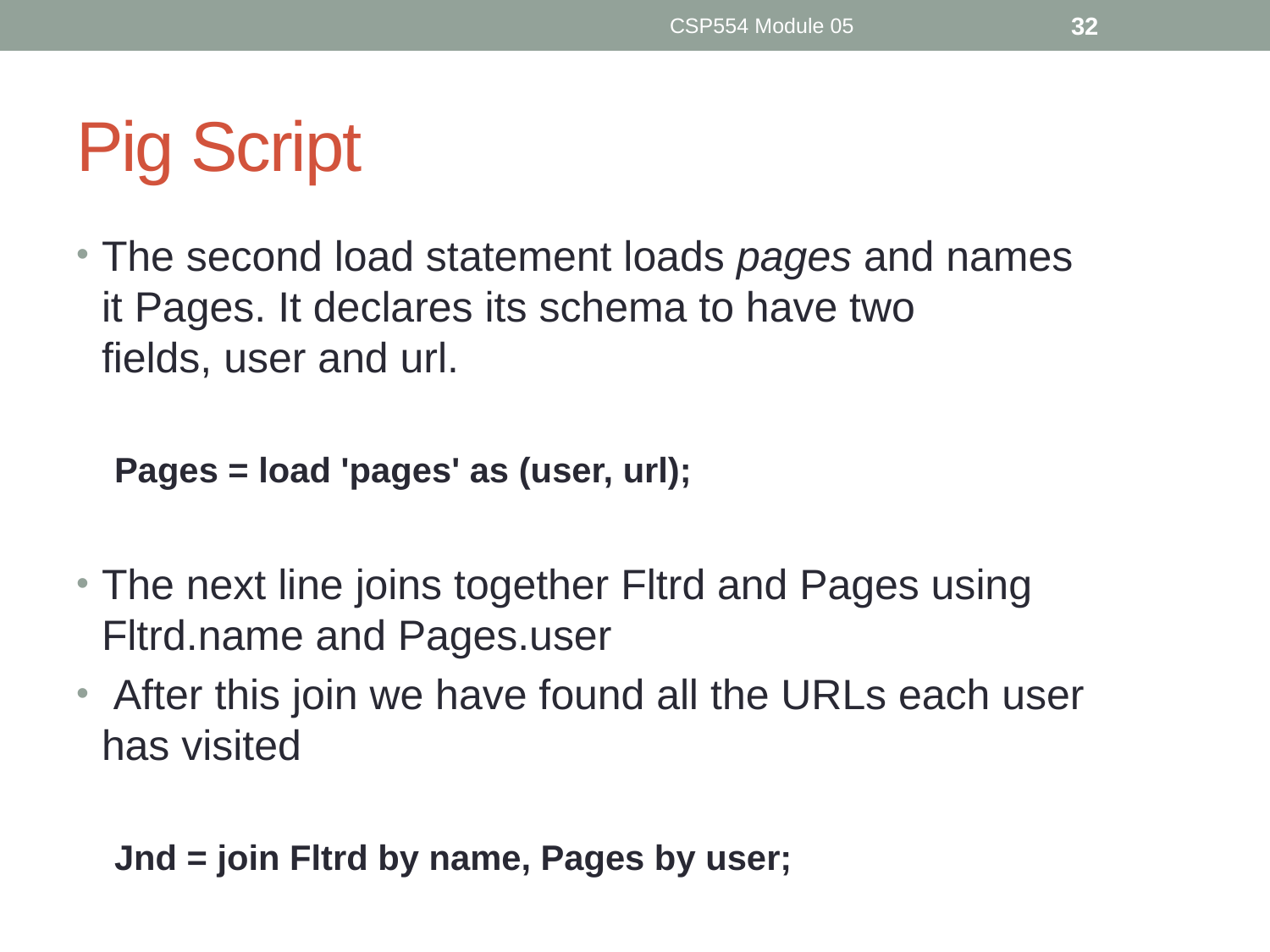

CSP554 Module 05
32
# Pig Script
The second load statement loads pages and names it Pages. It declares its schema to have two fields, user and url.

Pages = load 'pages' as (user, url);

The next line joins together Fltrd and Pages using Fltrd.name and Pages.user
 After this join we have found all the URLs each user has visited

Jnd = join Fltrd by name, Pages by user;